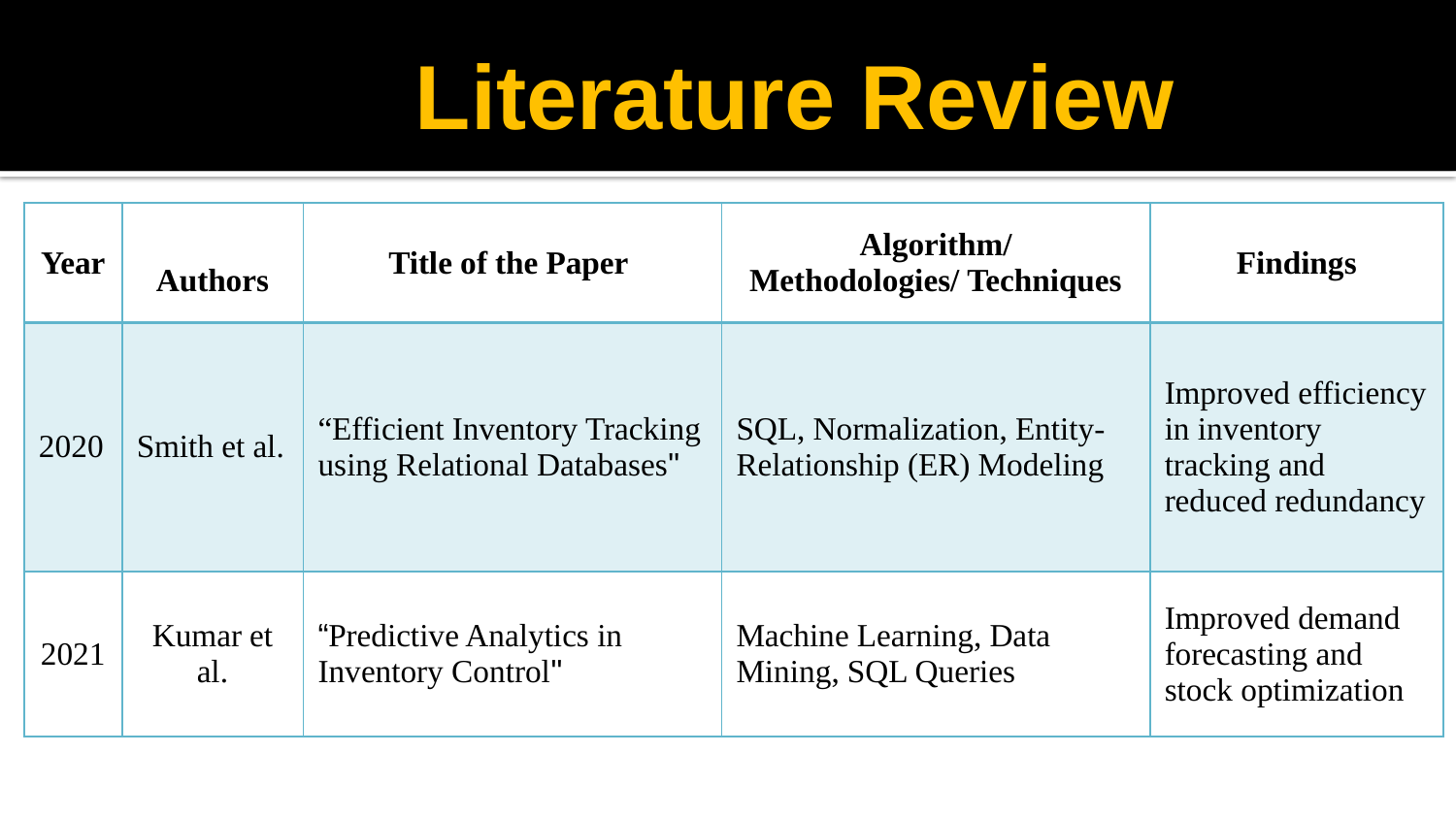

# Literature Review
| Year | Authors | Title of the Paper | Algorithm/ Methodologies/ Techniques | Findings |
| --- | --- | --- | --- | --- |
| 2020 | Smith et al. | “Efficient Inventory Tracking using Relational Databases" | SQL, Normalization, Entity-Relationship (ER) Modeling | Improved efficiency in inventory tracking and reduced redundancy |
| 2021 | Kumar et al. | “Predictive Analytics in Inventory Control" | Machine Learning, Data Mining, SQL Queries | Improved demand forecasting and stock optimization |